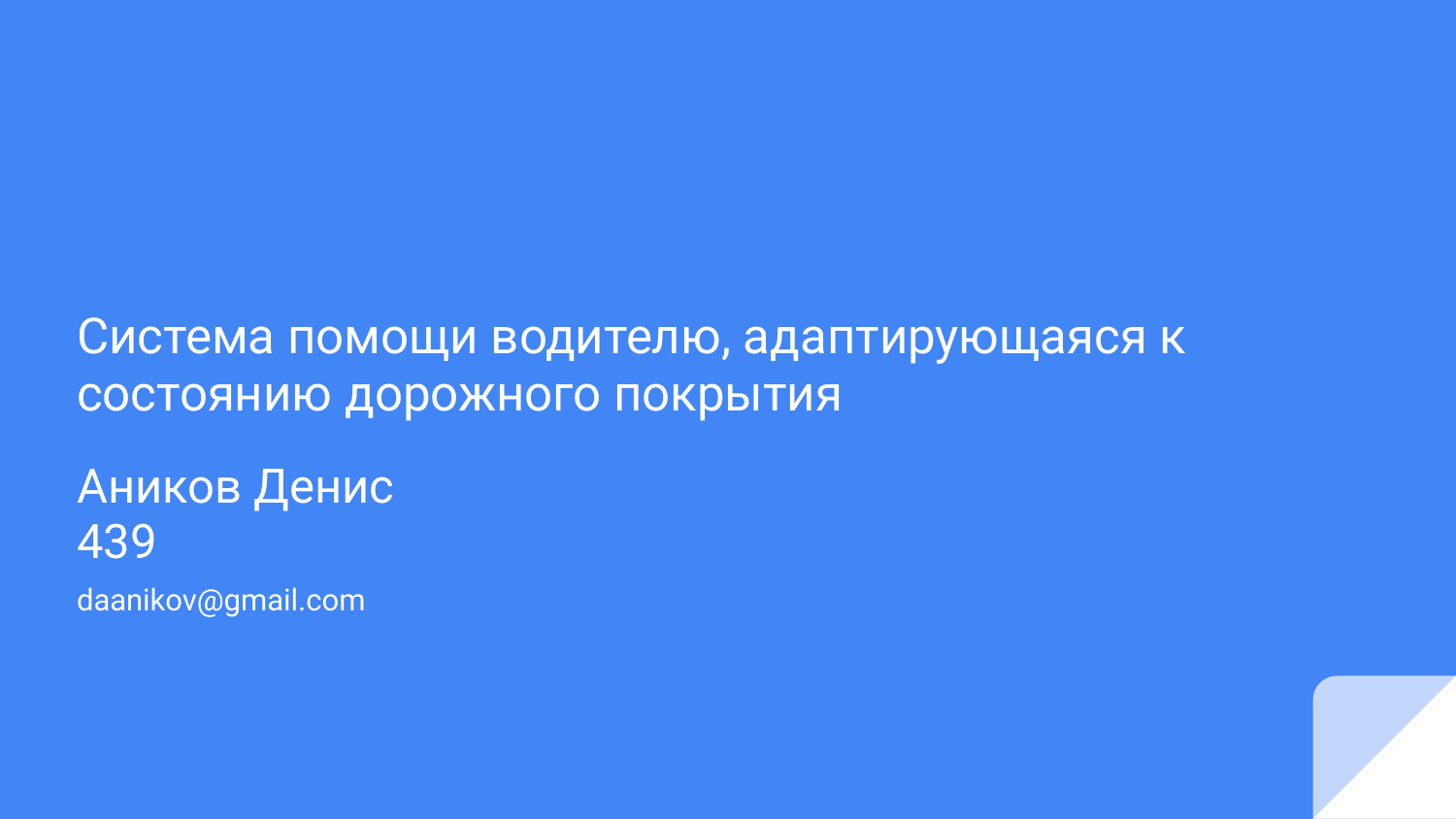

# Система помощи водителю, адаптирующаяся к состоянию дорожного покрытия
Аников Денис
439

daanikov@gmail.com